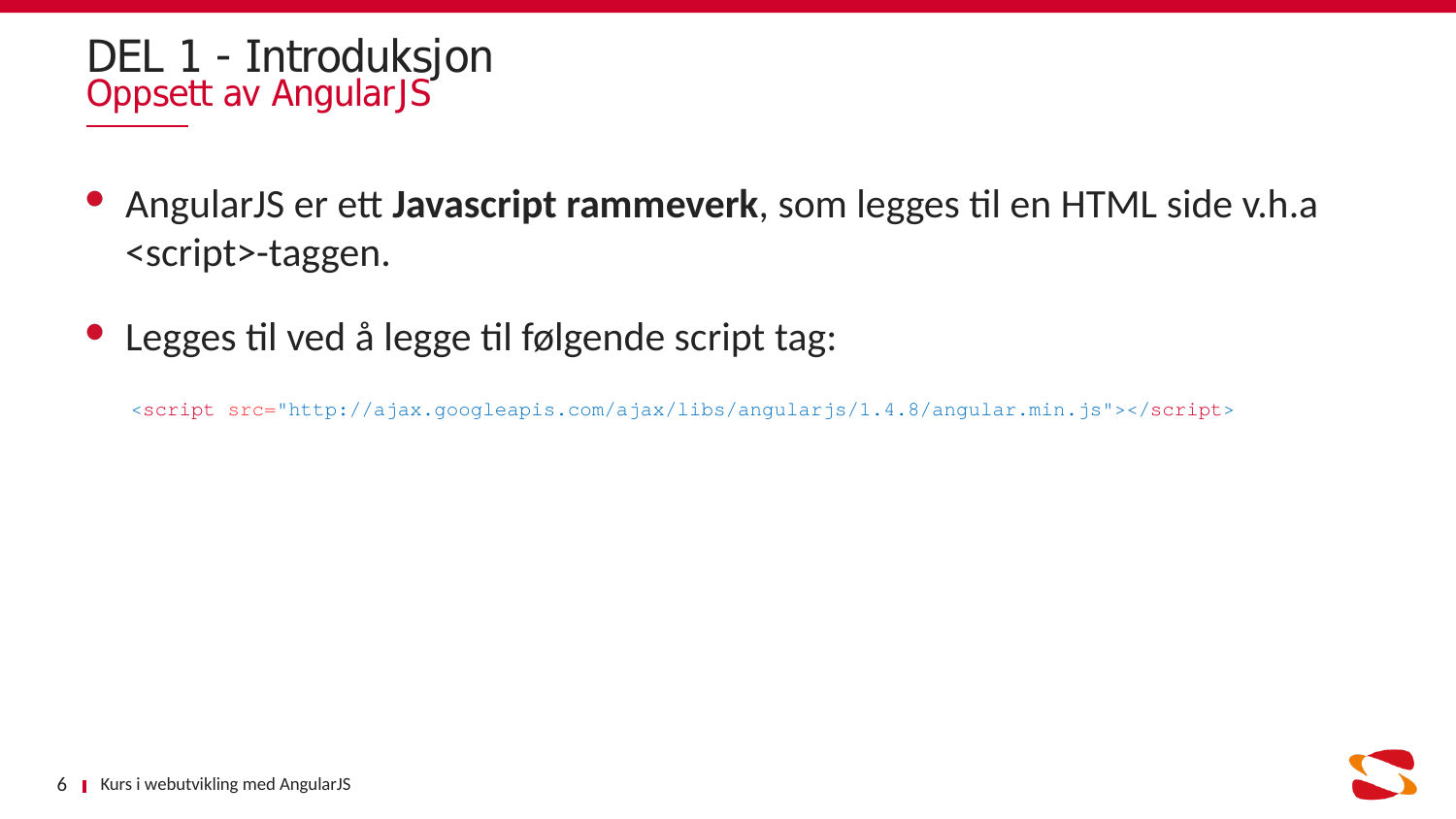

# DEL 1 - Introduksjon
Oppsett av AngularJS
AngularJS er ett Javascript rammeverk, som legges til en HTML side v.h.a <script>-taggen.
Legges til ved å legge til følgende script tag:
    <script src="http://ajax.googleapis.com/ajax/libs/angularjs/1.4.8/angular.min.js"></script>

Kurs i webutvikling med AngularJS
6